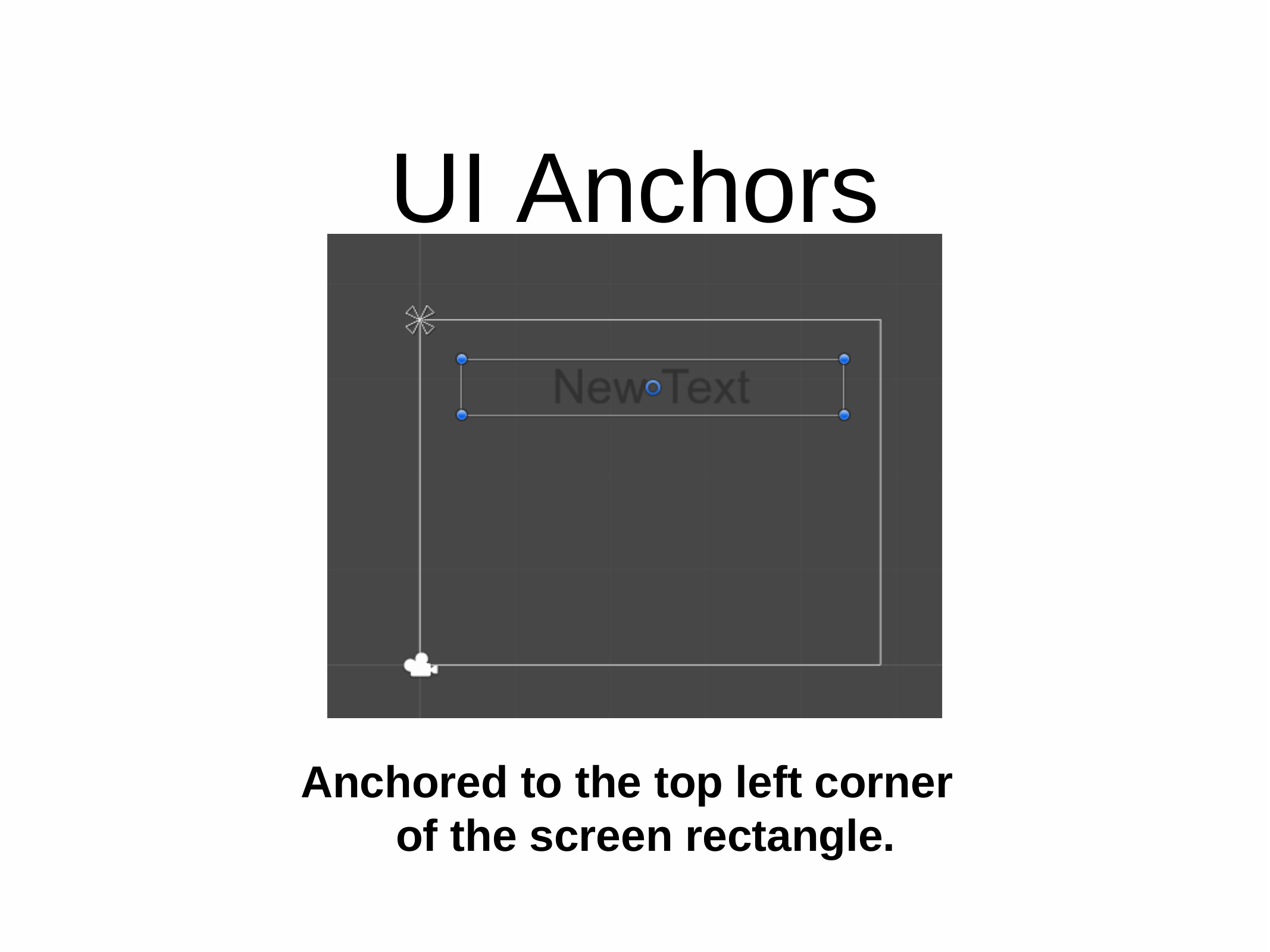

# UI Anchors

Anchored to the top left corner  of the screen rectangle.